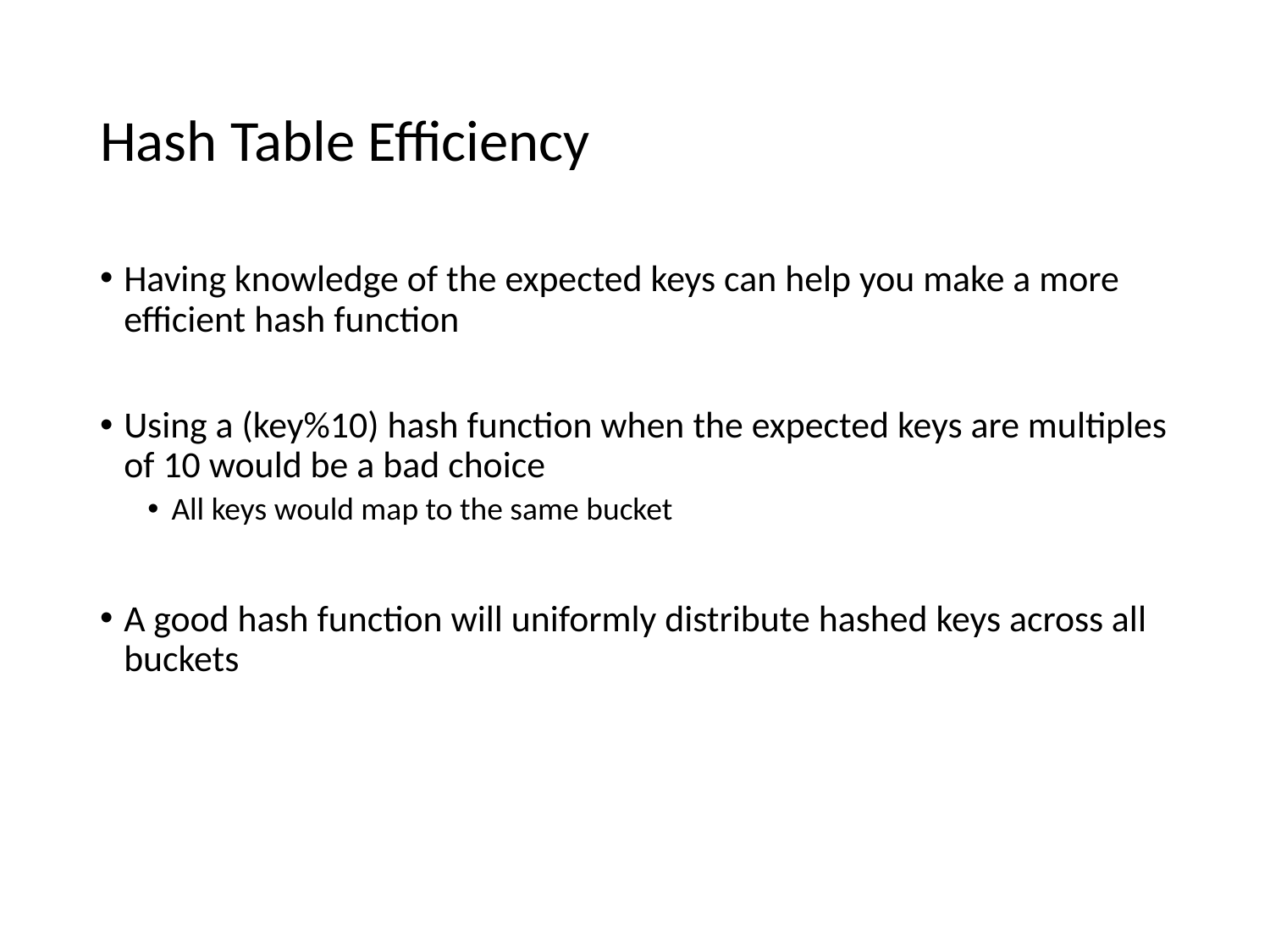

# Hash Table Efficiency
Having knowledge of the expected keys can help you make a more efficient hash function

Using a (key%10) hash function when the expected keys are multiples of 10 would be a bad choice
All keys would map to the same bucket

A good hash function will uniformly distribute hashed keys across all buckets